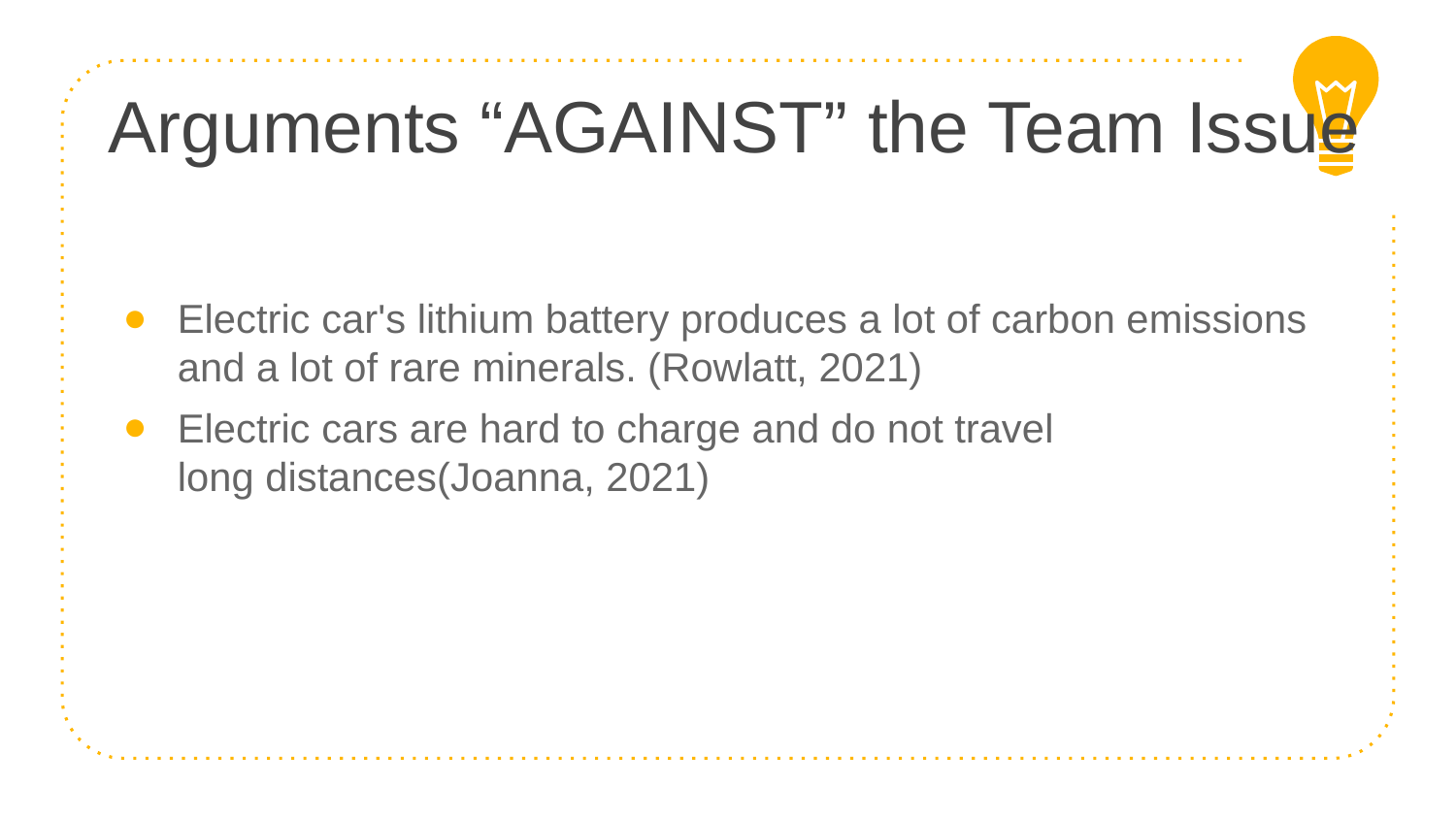

Arguments “AGAINST” the Team Issue
Electric car's lithium battery produces a lot of carbon emissions and a lot of rare minerals. (Rowlatt, 2021)
Electric cars are hard to charge and do not travel long distances(Joanna, 2021)